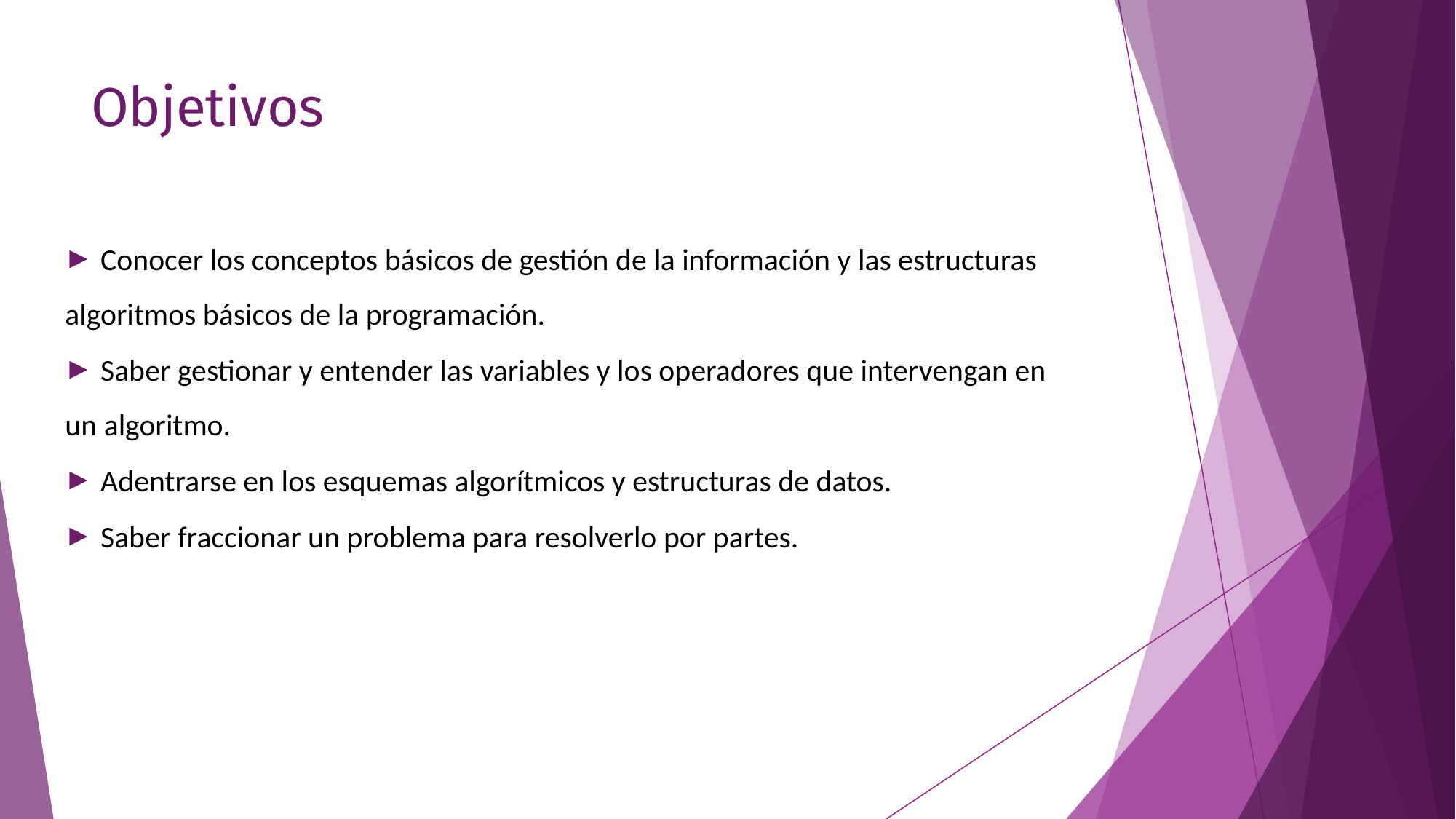

# Objetivos
 Conocer los conceptos básicos de gestión de la información y las estructuras algoritmos básicos de la programación.
 Saber gestionar y entender las variables y los operadores que intervengan en un algoritmo.
 Adentrarse en los esquemas algorítmicos y estructuras de datos.
 Saber fraccionar un problema para resolverlo por partes.